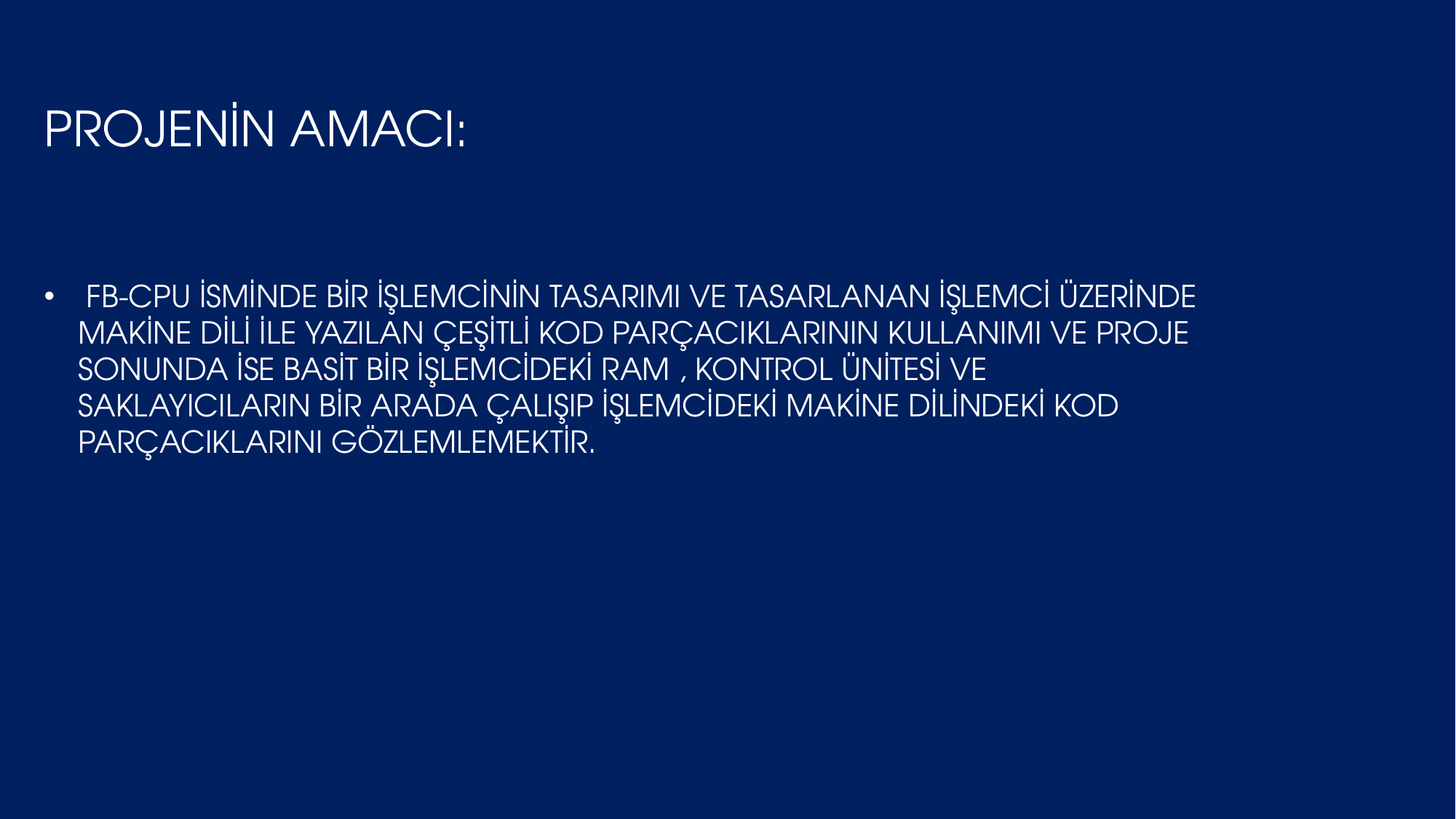

# PROJENİN amacı:
 FB-CPU isminde bir işlemcinin tasarımı ve tasarlanan işlemci üzerinde makine dili ile yazılan çeşitli kod parçacıklarının kullanımı ve proje sonunda ise basit bir işlemcideki RAM , kontrol ünitesi ve saklayıcıların bir arada çalışıp işlemcideki makine dilindeki kod parçacıklarını gözlemlemektir.